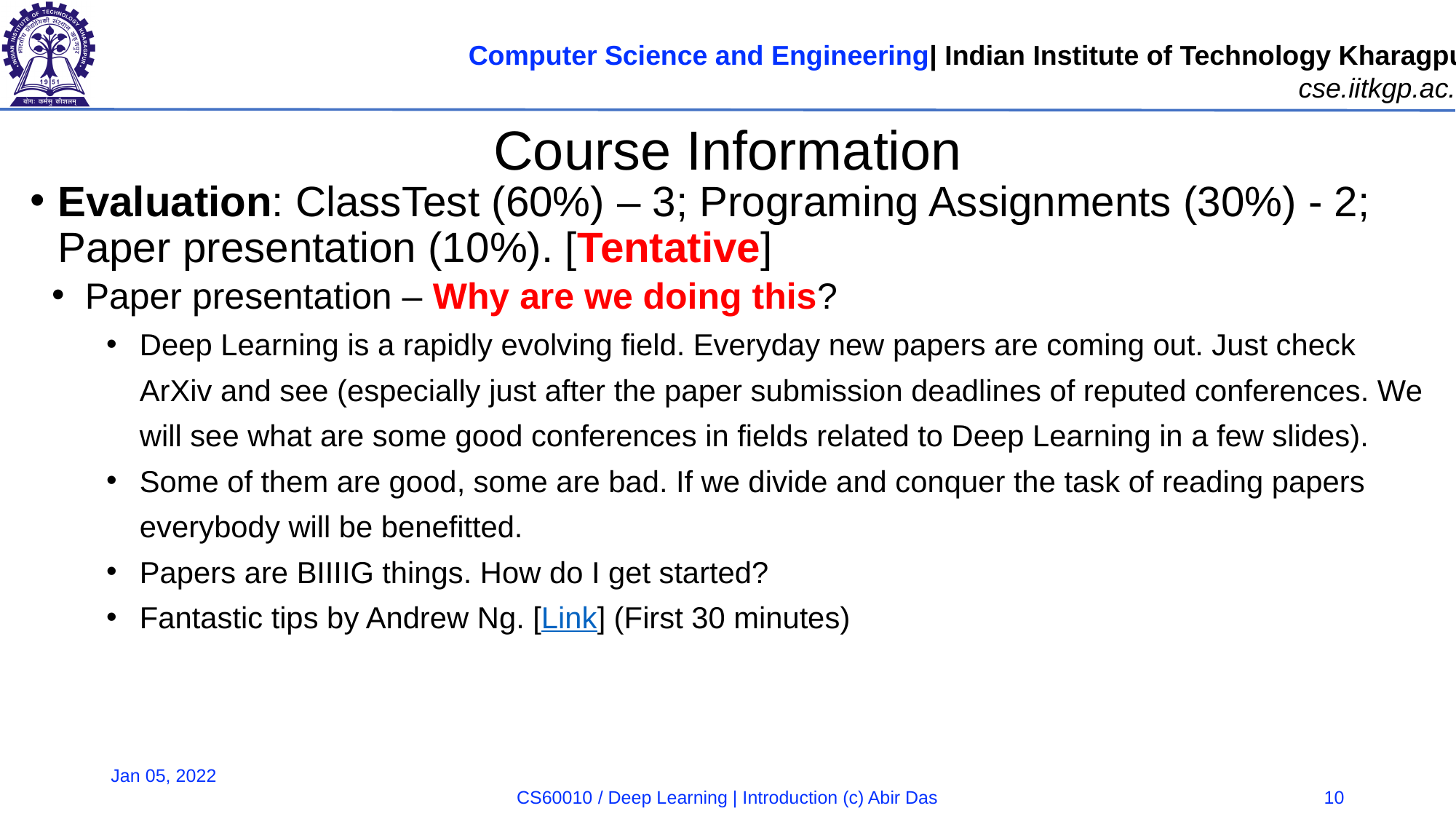

# Course Information
Evaluation: ClassTest (60%) – 3; Programing Assignments (30%) - 2; Paper presentation (10%). [Tentative]
Paper presentation – Why are we doing this?
Deep Learning is a rapidly evolving field. Everyday new papers are coming out. Just check ArXiv and see (especially just after the paper submission deadlines of reputed conferences. We will see what are some good conferences in fields related to Deep Learning in a few slides).
Some of them are good, some are bad. If we divide and conquer the task of reading papers everybody will be benefitted.
Papers are BIIIIG things. How do I get started?
Fantastic tips by Andrew Ng. [Link] (First 30 minutes)
Jan 05, 2022

CS60010 / Deep Learning | Introduction (c) Abir Das
10